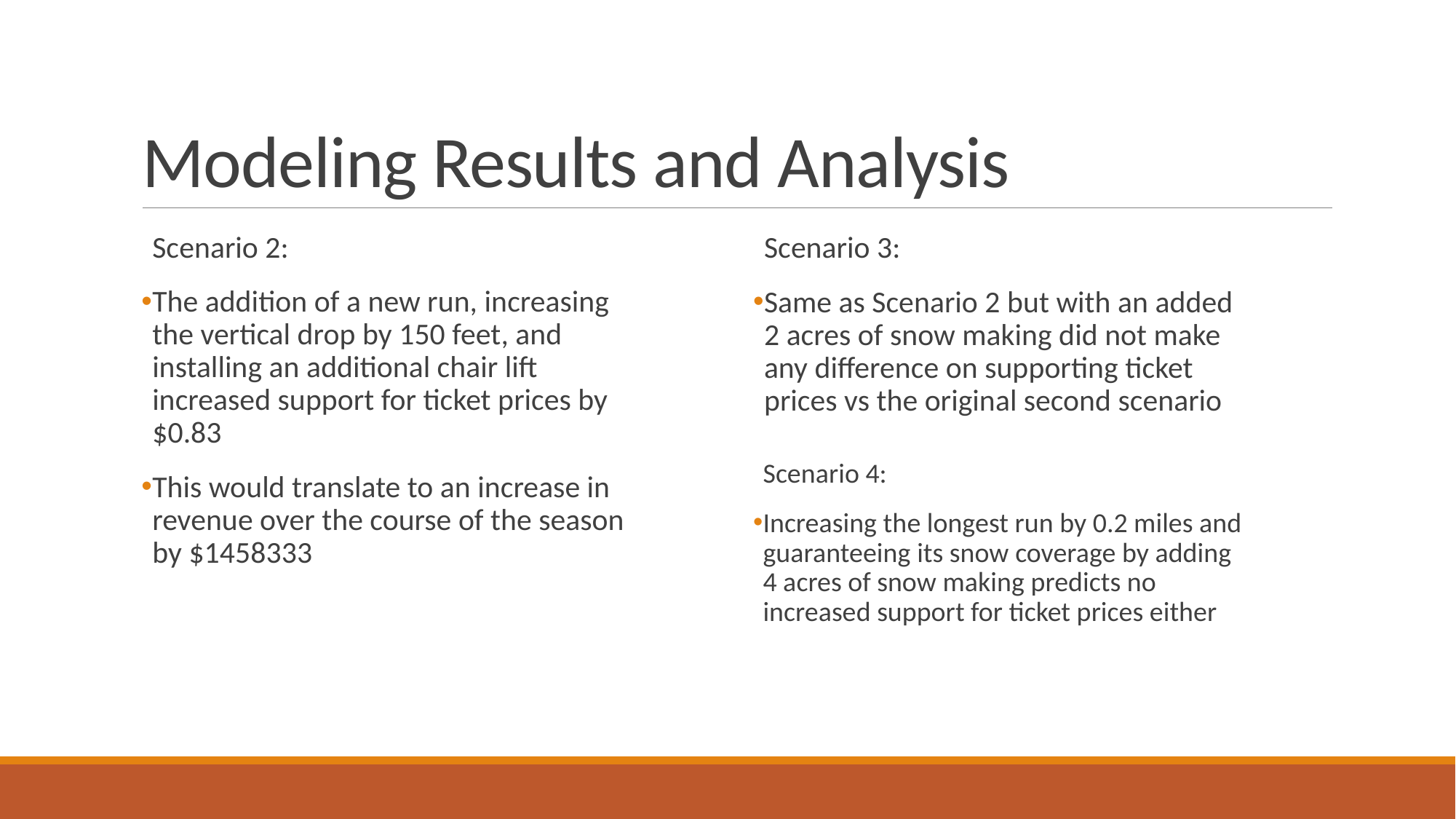

# Modeling Results and Analysis
Scenario 2:
The addition of a new run, increasing the vertical drop by 150 feet, and installing an additional chair lift increased support for ticket prices by $0.83
This would translate to an increase in revenue over the course of the season by $1458333
Scenario 3:
Same as Scenario 2 but with an added 2 acres of snow making did not make any difference on supporting ticket prices vs the original second scenario
Scenario 4:
Increasing the longest run by 0.2 miles and guaranteeing its snow coverage by adding 4 acres of snow making predicts no increased support for ticket prices either